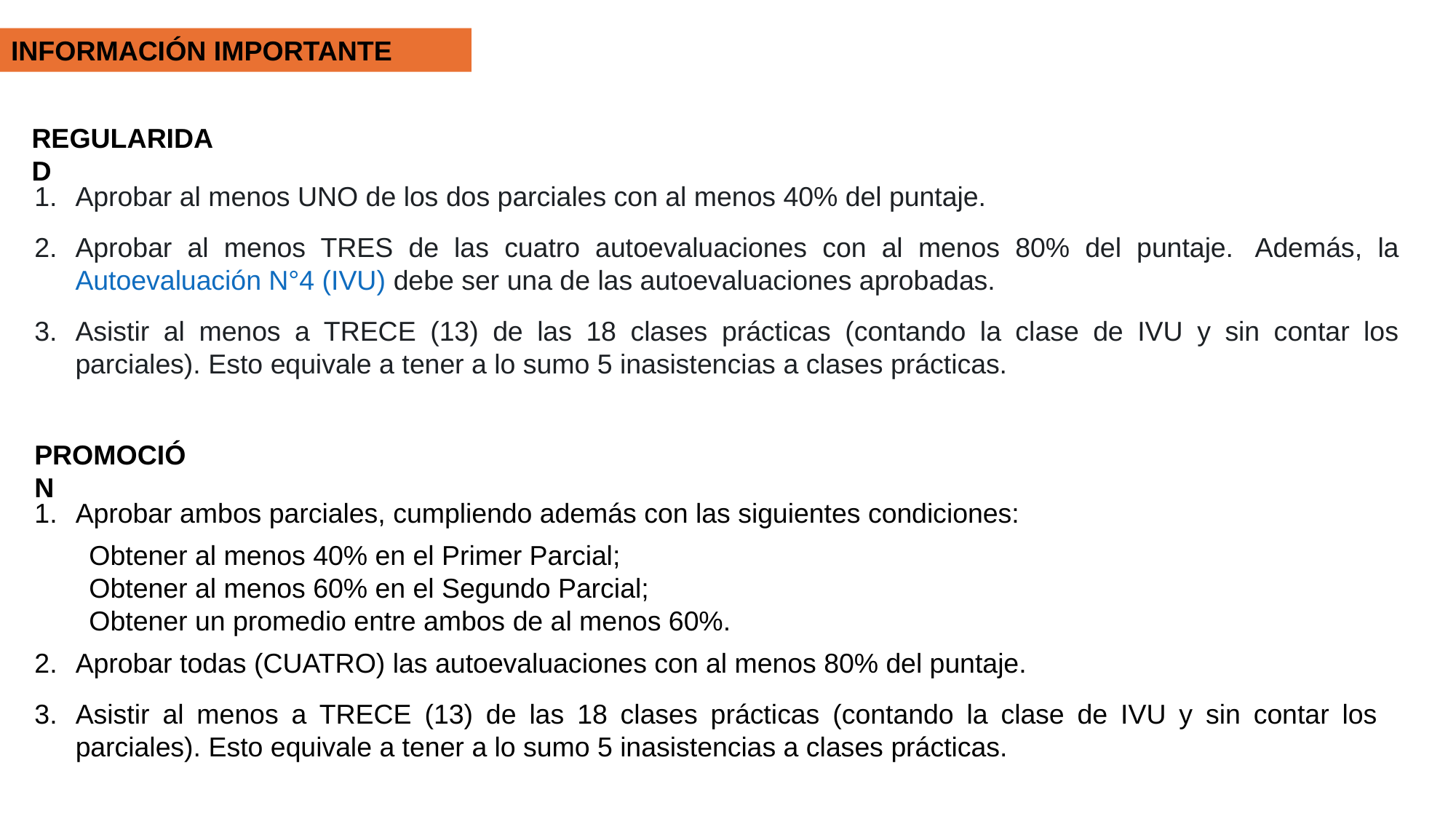

INFORMACIÓN IMPORTANTE
REGULARIDAD
Aprobar al menos UNO de los dos parciales con al menos 40% del puntaje.
Aprobar al menos TRES de las cuatro autoevaluaciones con al menos 80% del puntaje.  Además, la Autoevaluación N°4 (IVU) debe ser una de las autoevaluaciones aprobadas.
Asistir al menos a TRECE (13) de las 18 clases prácticas (contando la clase de IVU y sin contar los parciales). Esto equivale a tener a lo sumo 5 inasistencias a clases prácticas.
PROMOCIÓN
Aprobar ambos parciales, cumpliendo además con las siguientes condiciones:
Obtener al menos 40% en el Primer Parcial;
Obtener al menos 60% en el Segundo Parcial;
Obtener un promedio entre ambos de al menos 60%.
Aprobar todas (CUATRO) las autoevaluaciones con al menos 80% del puntaje.
Asistir al menos a TRECE (13) de las 18 clases prácticas (contando la clase de IVU y sin contar los parciales). Esto equivale a tener a lo sumo 5 inasistencias a clases prácticas.